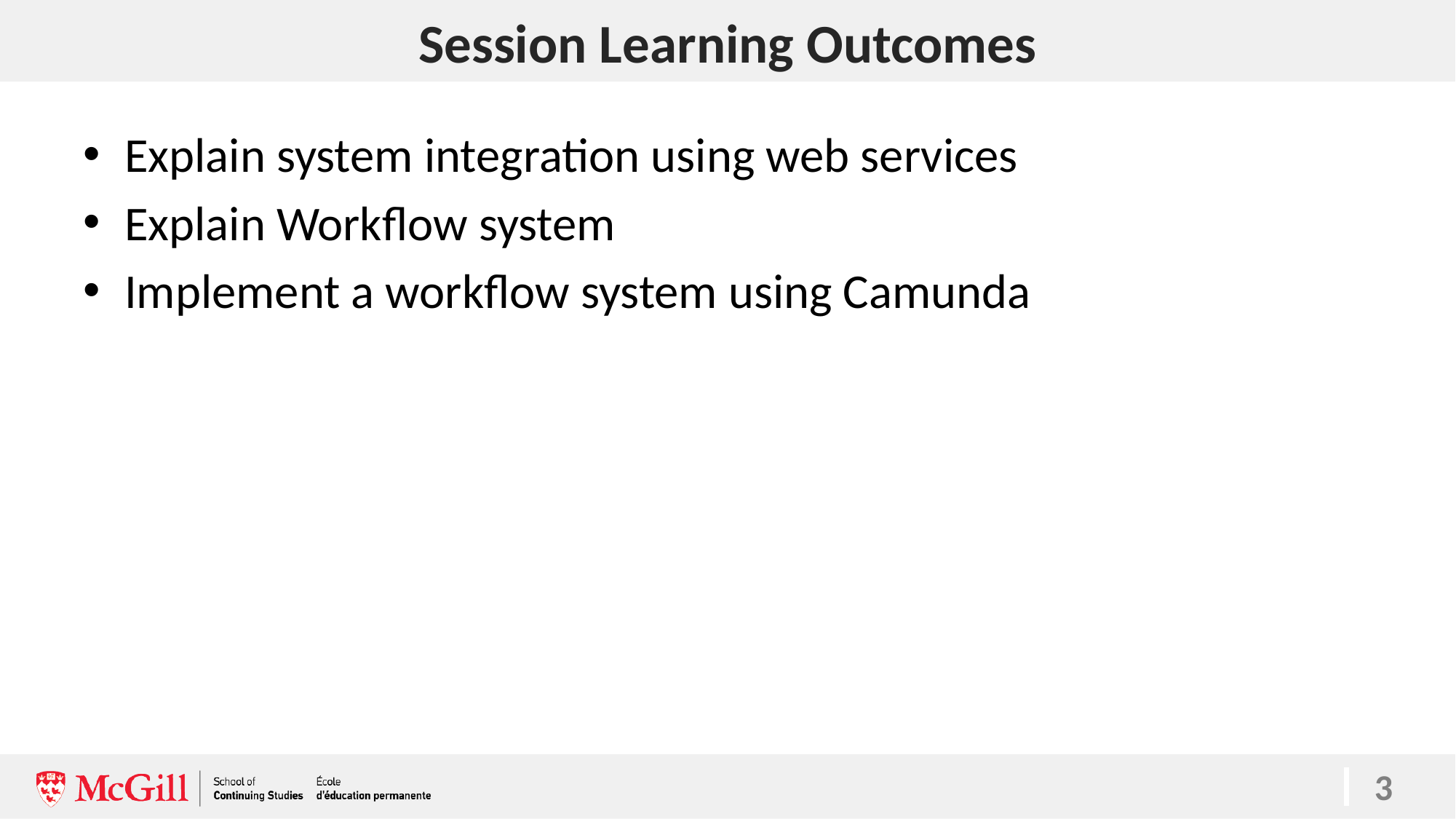

# Session Learning Outcomes
Explain system integration using web services
Explain Workflow system
Implement a workflow system using Camunda